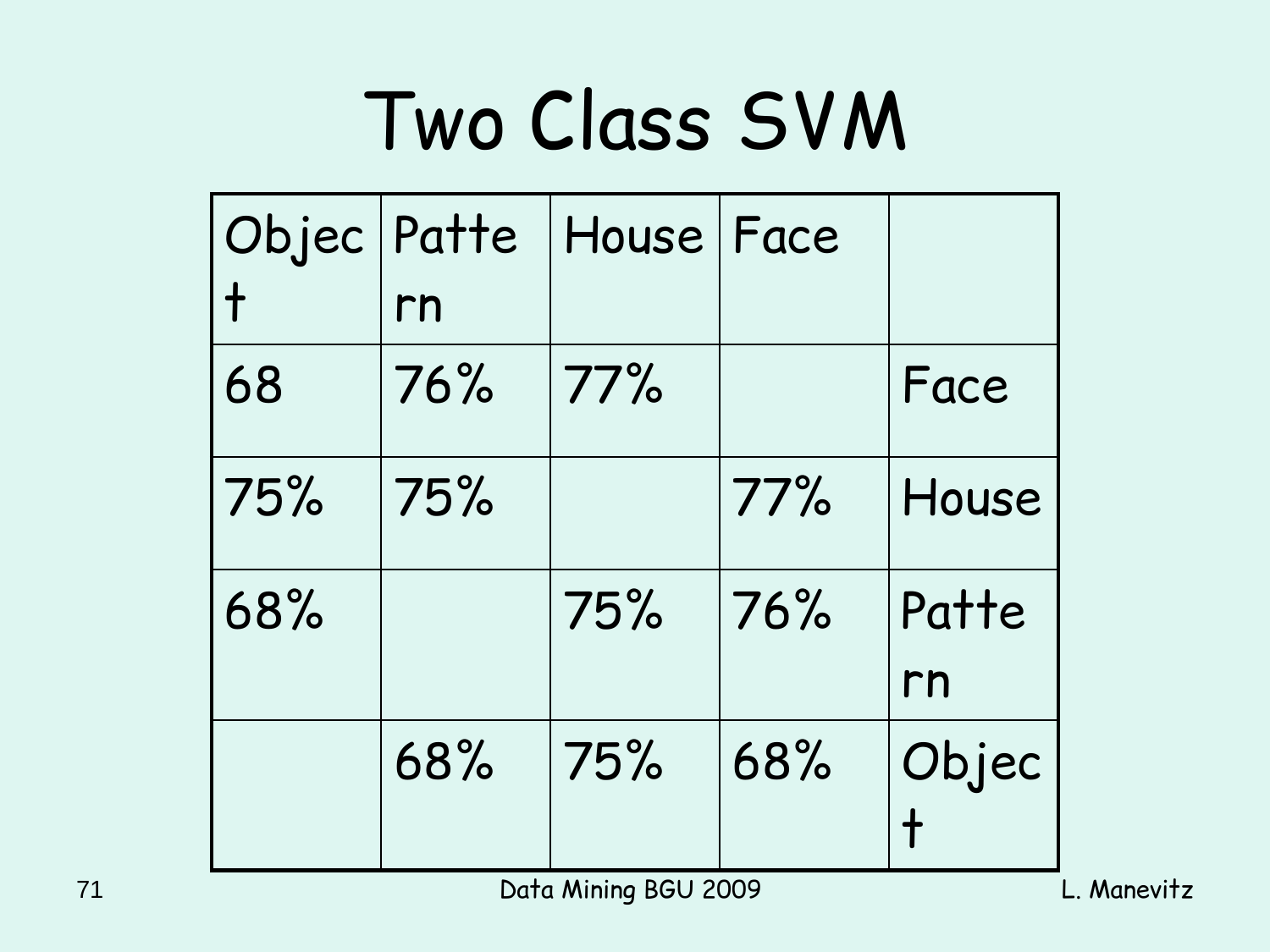

# Two Class SVM
| Object | Pattern | House | Face |  |
| --- | --- | --- | --- | --- |
| 68 | 76% | 77% |  | Face |
| 75% | 75% |  | 77% | House |
| 68% |  | 75% | 76% | Pattern |
|  | 68% | 75% | 68% | Object |
71
Data Mining BGU 2009
L. Manevitz